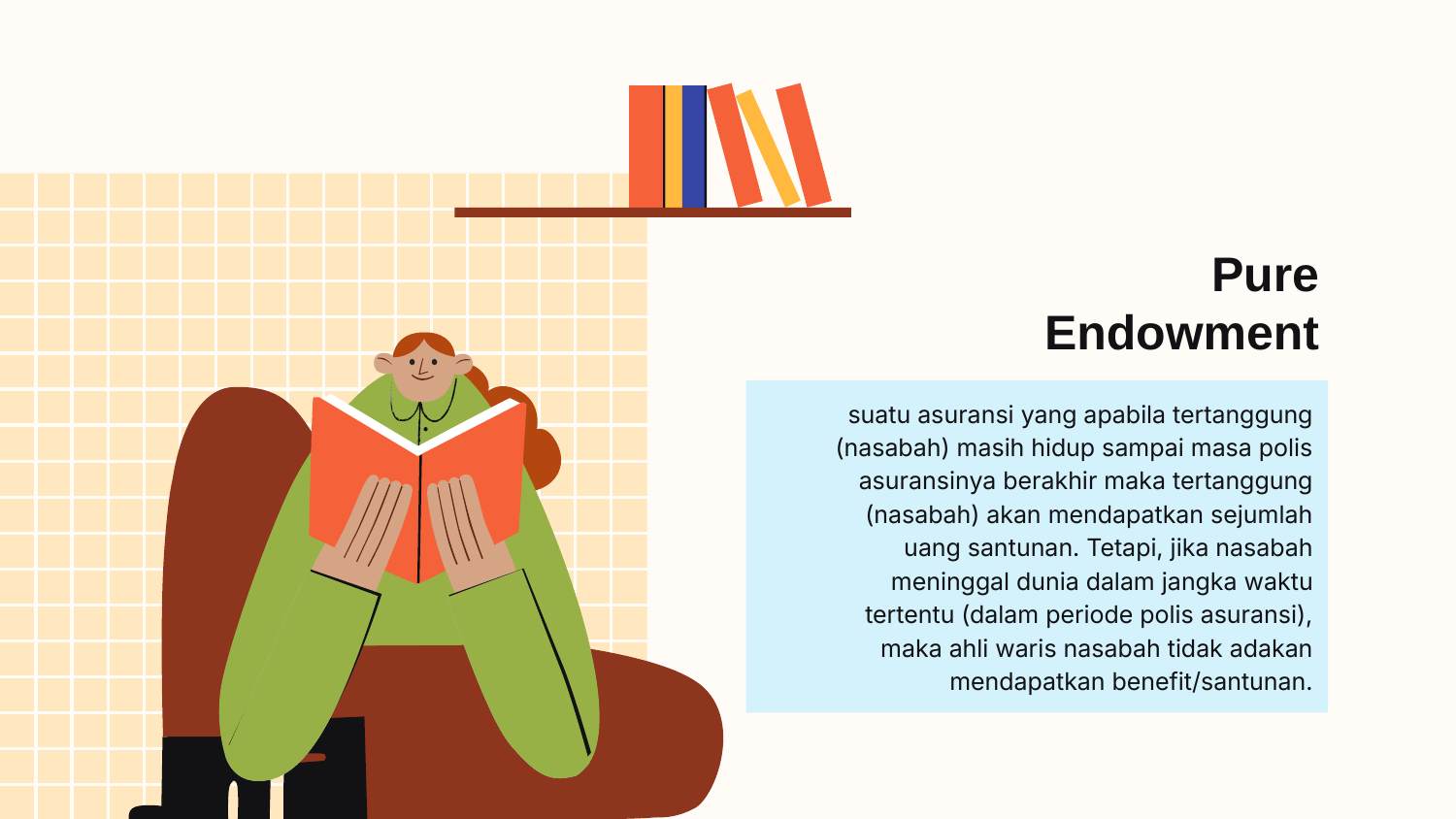

# Pure Endowment

suatu asuransi yang apabila tertanggung (nasabah) masih hidup sampai masa polis asuransinya berakhir maka tertanggung (nasabah) akan mendapatkan sejumlah uang santunan. Tetapi, jika nasabah meninggal dunia dalam jangka waktu tertentu (dalam periode polis asuransi), maka ahli waris nasabah tidak adakan mendapatkan benefit/santunan.